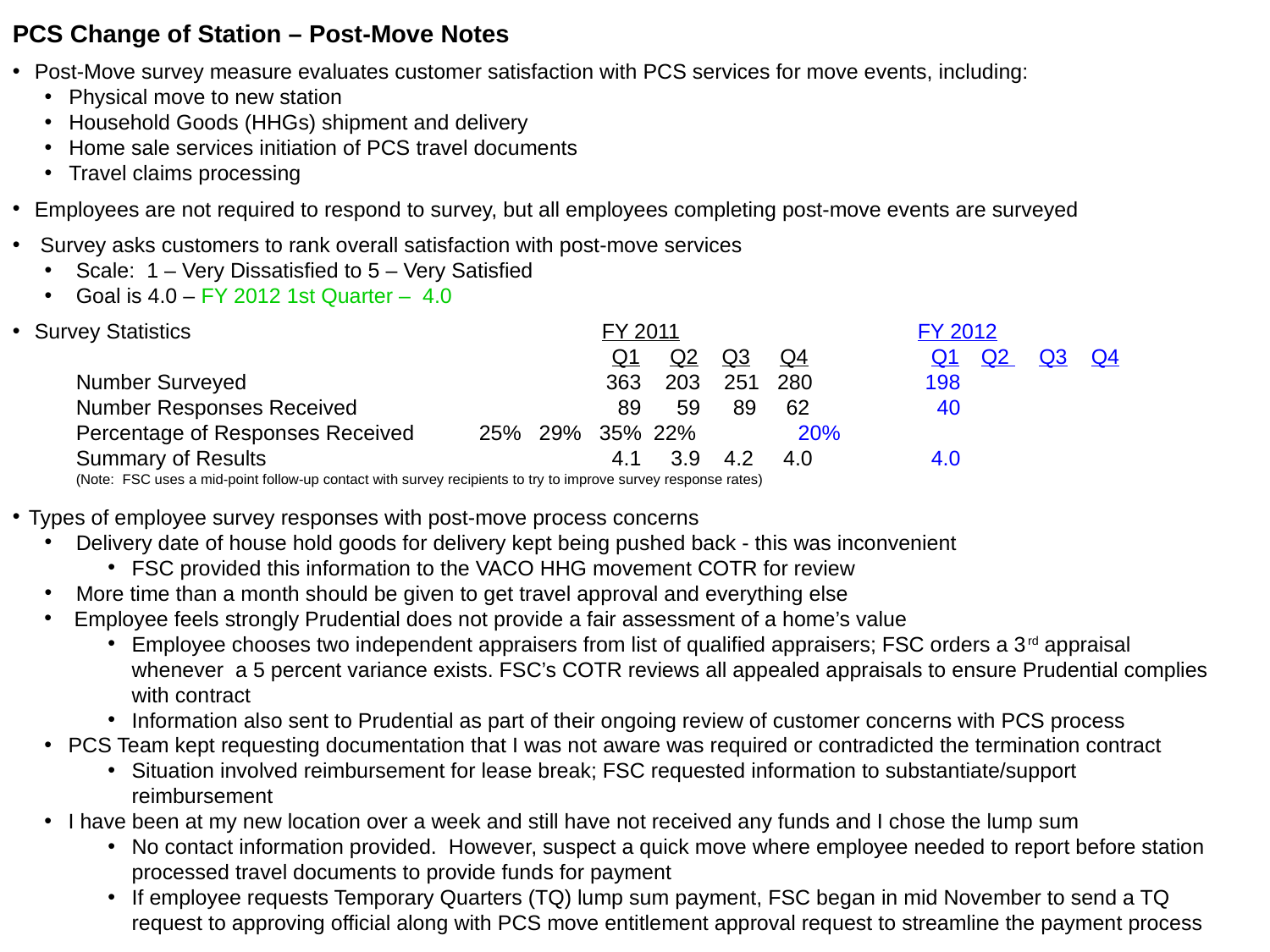

PCS Change of Station – Post-Move Notes

 Post-Move survey measure evaluates customer satisfaction with PCS services for move events, including:
Physical move to new station
Household Goods (HHGs) shipment and delivery
Home sale services initiation of PCS travel documents
Travel claims processing

 Employees are not required to respond to survey, but all employees completing post-move events are surveyed

  Survey asks customers to rank overall satisfaction with post-move services
Scale:  1 – Very Dissatisfied to 5 – Very Satisfied
Goal is 4.0 – FY 2012 1st Quarter –  4.0

 Survey Statistics 			           FY 2011		FY 2012
		  Q1     Q2    Q3     Q4	             Q1	Q2     Q3    Q4
Number Surveyed			 363    203    251   280	            198
Number Responses Received		   89      59	 89     62	              40
Percentage of Responses Received	 25%   29%   35%  22%	            20%
Summary of Results			  4.1     3.9    4.2     4.0	             4.0
(Note:  FSC uses a mid-point follow-up contact with survey recipients to try to improve survey response rates)

Types of employee survey responses with post-move process concerns
Delivery date of house hold goods for delivery kept being pushed back - this was inconvenient
FSC provided this information to the VACO HHG movement COTR for review
More time than a month should be given to get travel approval and everything else
 Employee feels strongly Prudential does not provide a fair assessment of a home’s value
Employee chooses two independent appraisers from list of qualified appraisers; FSC orders a 3rd appraisal whenever  a 5 percent variance exists. FSC’s COTR reviews all appealed appraisals to ensure Prudential complies with contract
Information also sent to Prudential as part of their ongoing review of customer concerns with PCS process
PCS Team kept requesting documentation that I was not aware was required or contradicted the termination contract
Situation involved reimbursement for lease break; FSC requested information to substantiate/support reimbursement
I have been at my new location over a week and still have not received any funds and I chose the lump sum
No contact information provided.  However, suspect a quick move where employee needed to report before station processed travel documents to provide funds for payment
If employee requests Temporary Quarters (TQ) lump sum payment, FSC began in mid November to send a TQ request to approving official along with PCS move entitlement approval request to streamline the payment process

Next Step:  Continue to review survey data and identify improvement opportunities